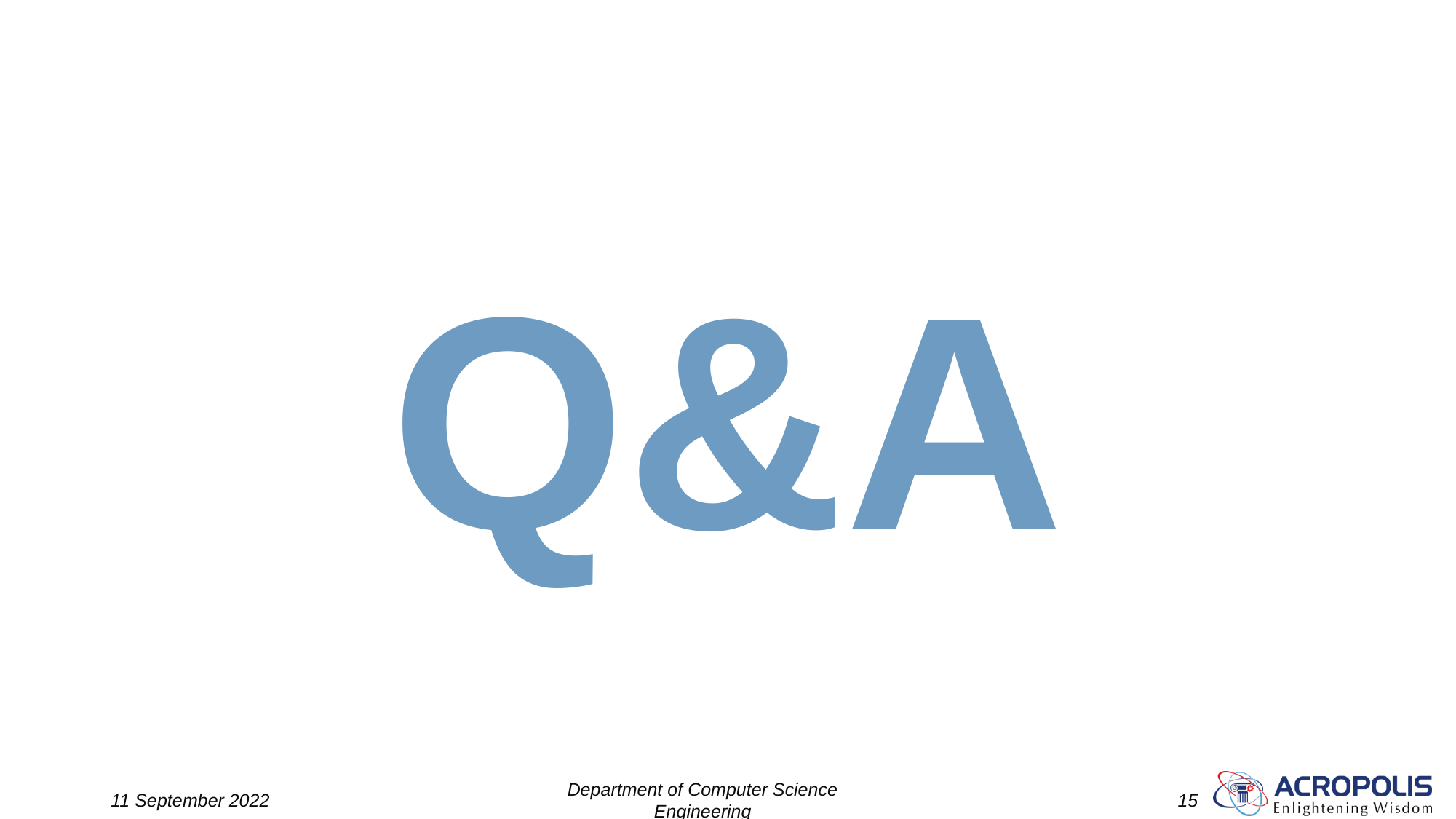

Q&A
11 September 2022
Department of Computer Science Engineering
15